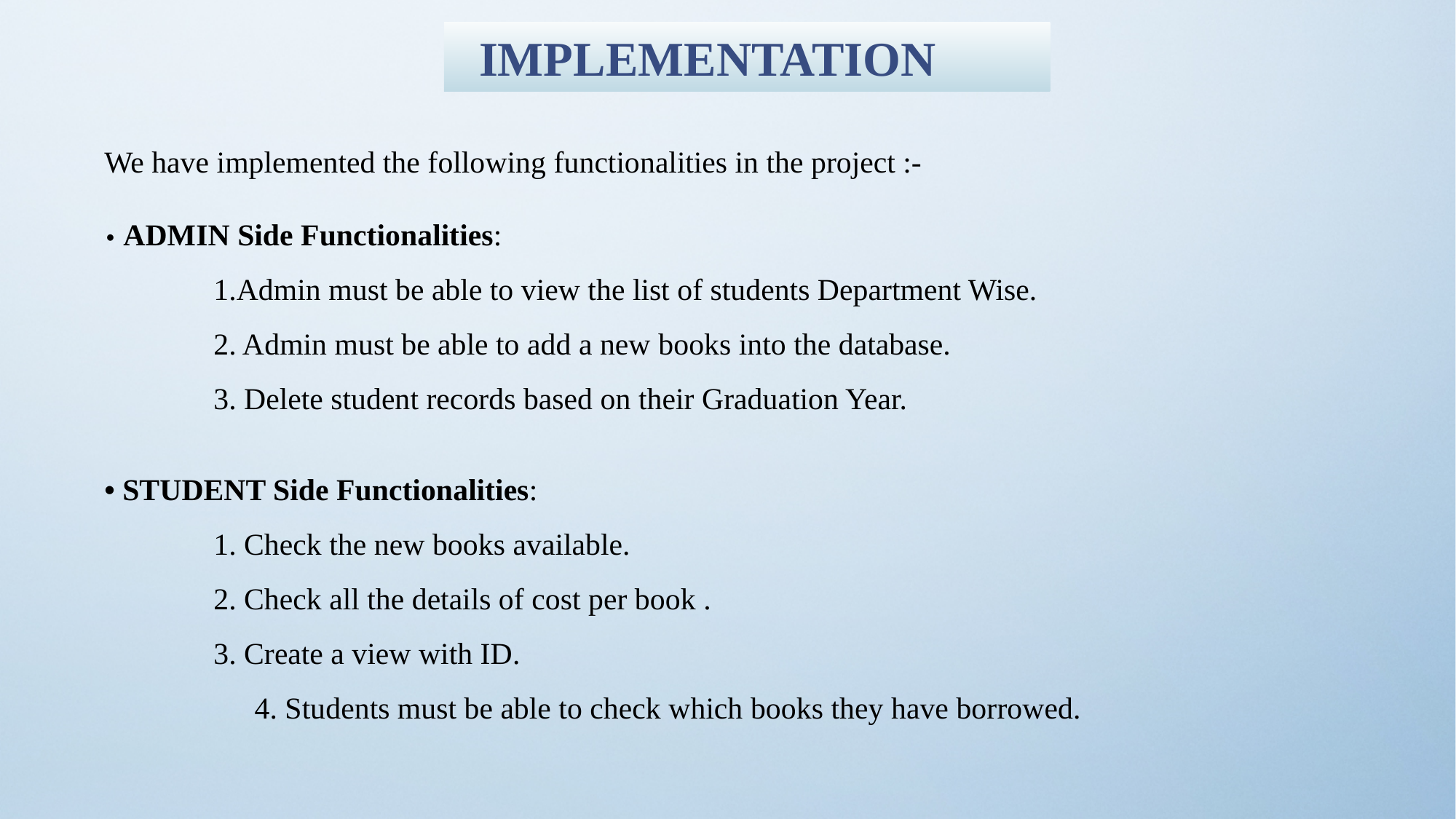

IMPLEMENTATION
We have implemented the following functionalities in the project :-

• ADMIN Side Functionalities:
	1.Admin must be able to view the list of students Department Wise.
	2. Admin must be able to add a new books into the database.
	3. Delete student records based on their Graduation Year.

• STUDENT Side Functionalities:
	1. Check the new books available.
	2. Check all the details of cost per book .
	3. Create a view with ID.
	4. Students must be able to check which books they have borrowed.